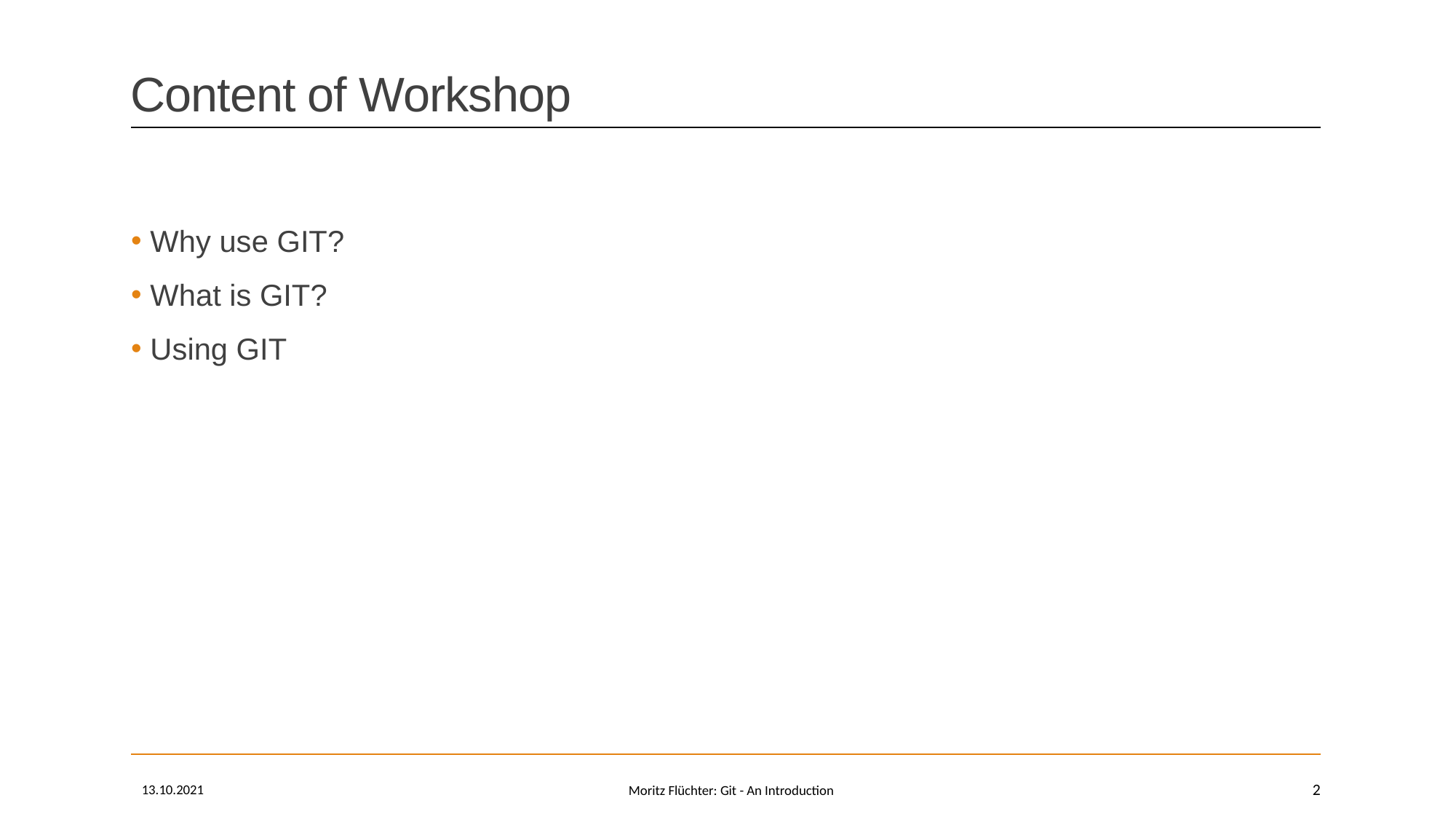

# Content of Workshop

 Why use GIT?
 What is GIT?
 Using GIT

13.10.2021
2
Moritz Flüchter: Git - An Introduction